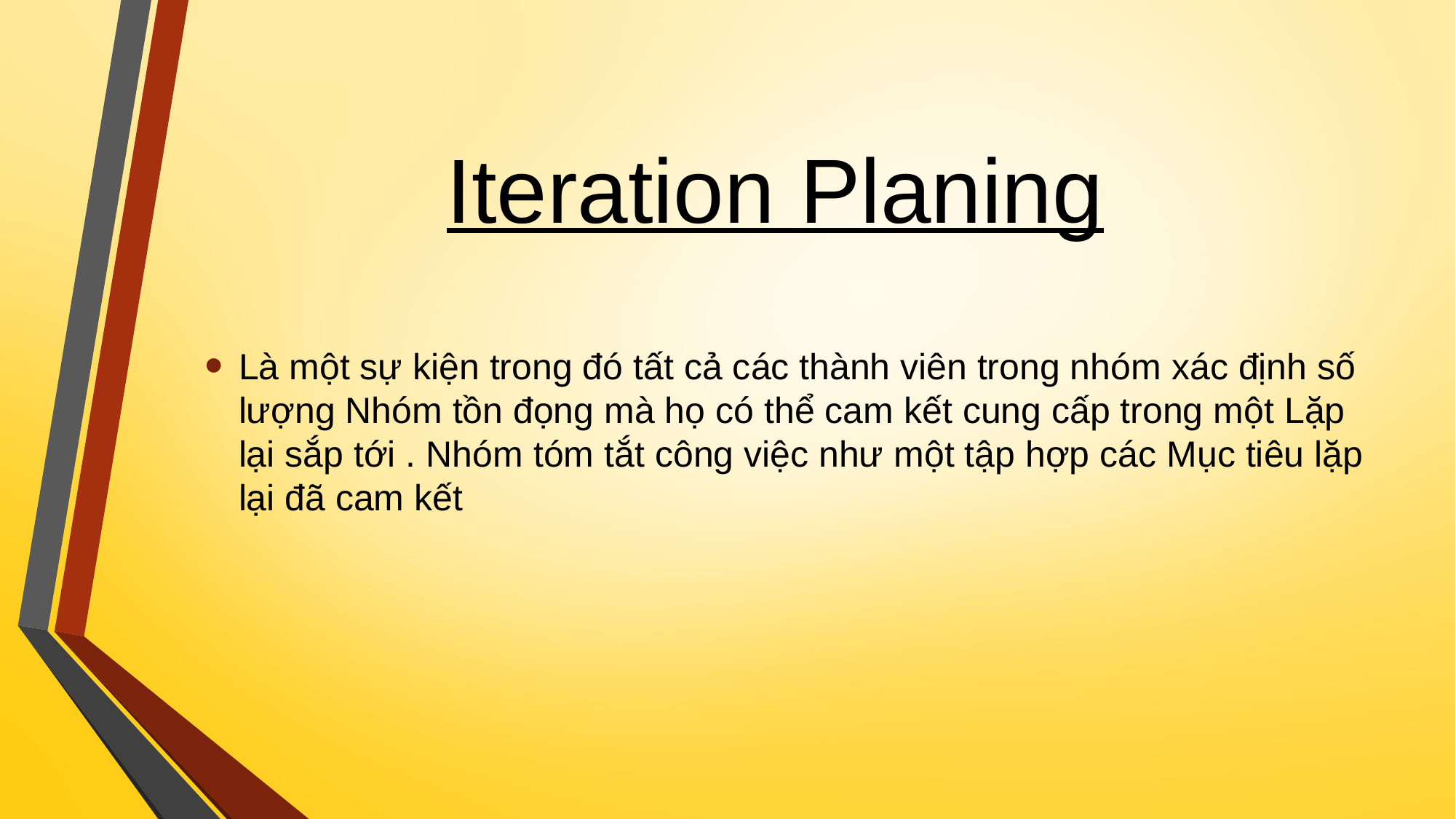

# Iteration Planing
Là một sự kiện trong đó tất cả các thành viên trong nhóm xác định số lượng Nhóm tồn đọng mà họ có thể cam kết cung cấp trong một Lặp lại sắp tới . Nhóm tóm tắt công việc như một tập hợp các Mục tiêu lặp lại đã cam kết